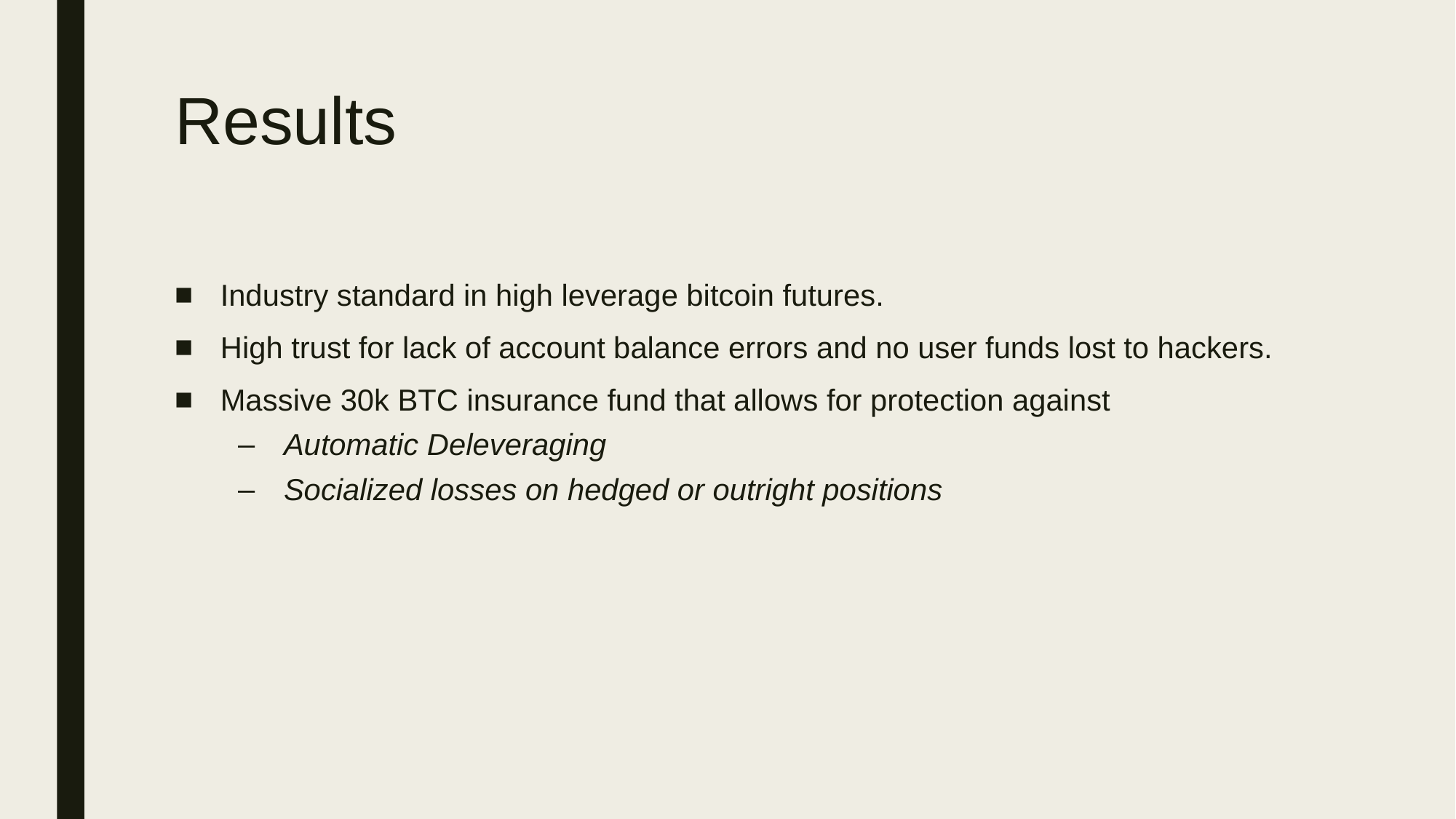

# Results
Industry standard in high leverage bitcoin futures.
High trust for lack of account balance errors and no user funds lost to hackers.
Massive 30k BTC insurance fund that allows for protection against
Automatic Deleveraging
Socialized losses on hedged or outright positions